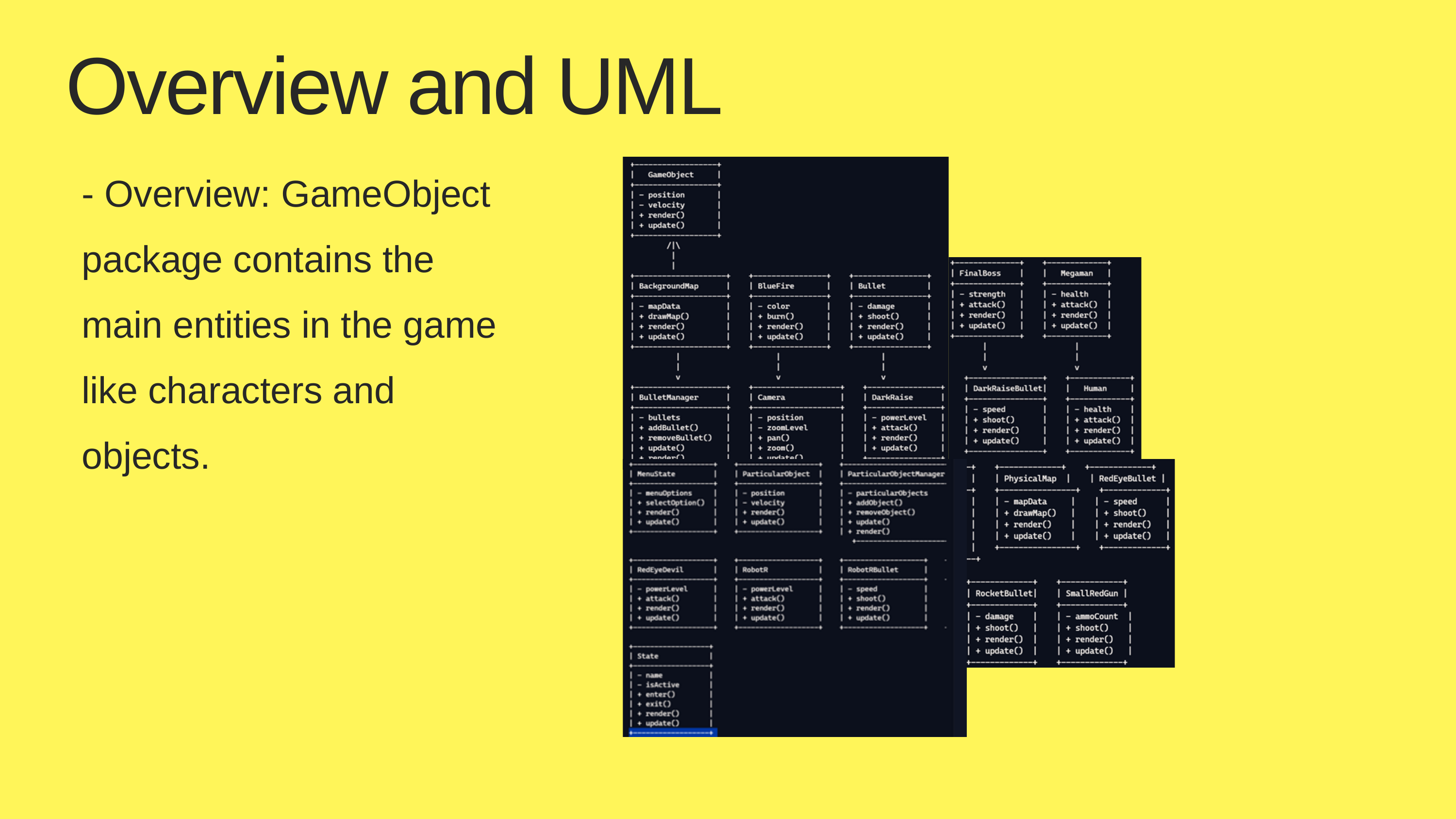

Overview and UML
- Overview: GameObject package contains the main entities in the game like characters and objects.